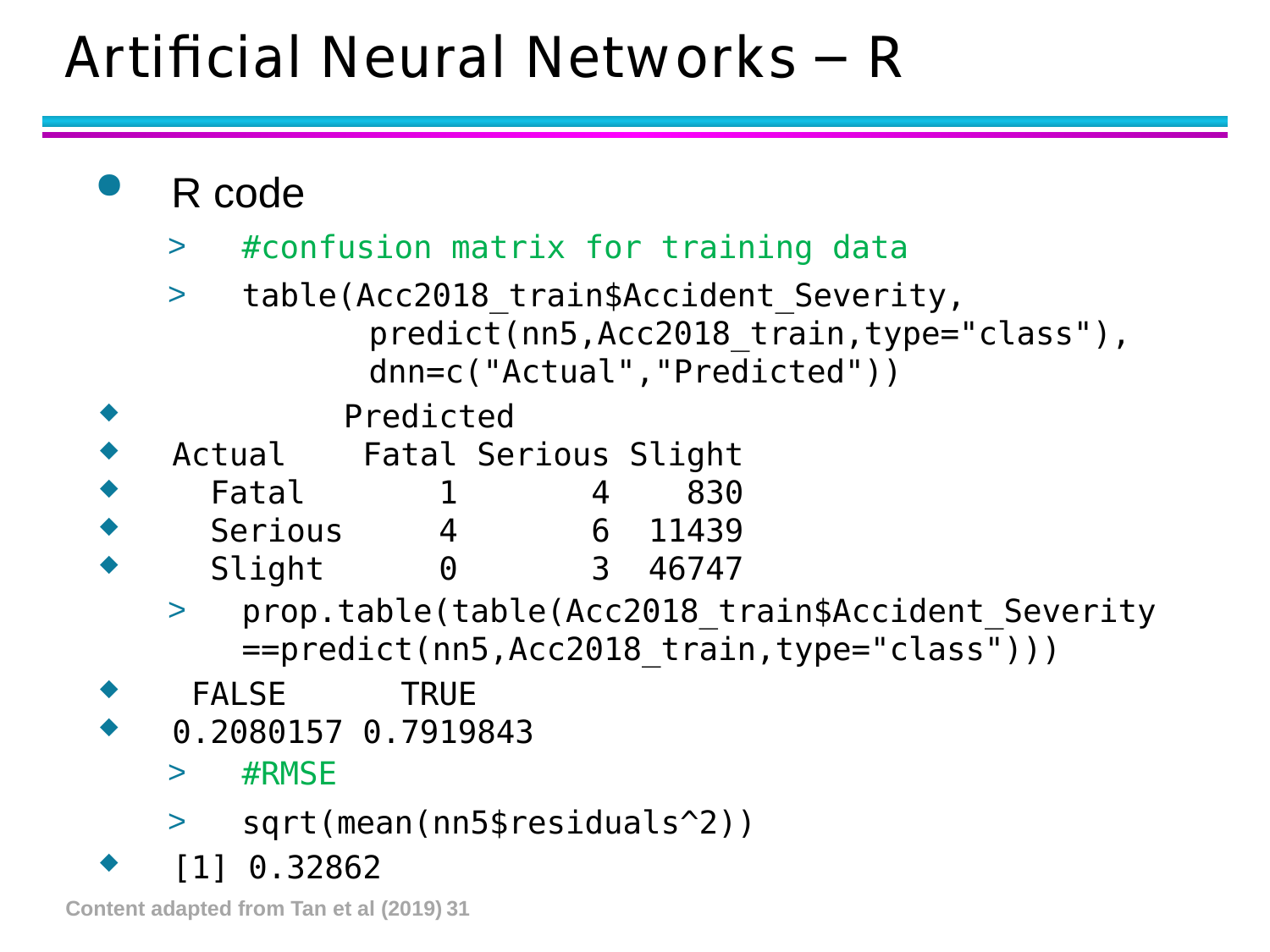

# Artificial Neural Networks – R
R code
#confusion matrix for training data
table(Acc2018_train$Accident_Severity,
	predict(nn5,Acc2018_train,type="class"),
	dnn=c("Actual","Predicted"))
         Predicted
Actual    Fatal Serious Slight
  Fatal       1       4    830
  Serious     4       6  11439
  Slight      0       3  46747
prop.table(table(Acc2018_train$Accident_Severity
==predict(nn5,Acc2018_train,type="class")))
 FALSE      TRUE
0.2080157 0.7919843
#RMSE
sqrt(mean(nn5$residuals^2))
[1] 0.32862